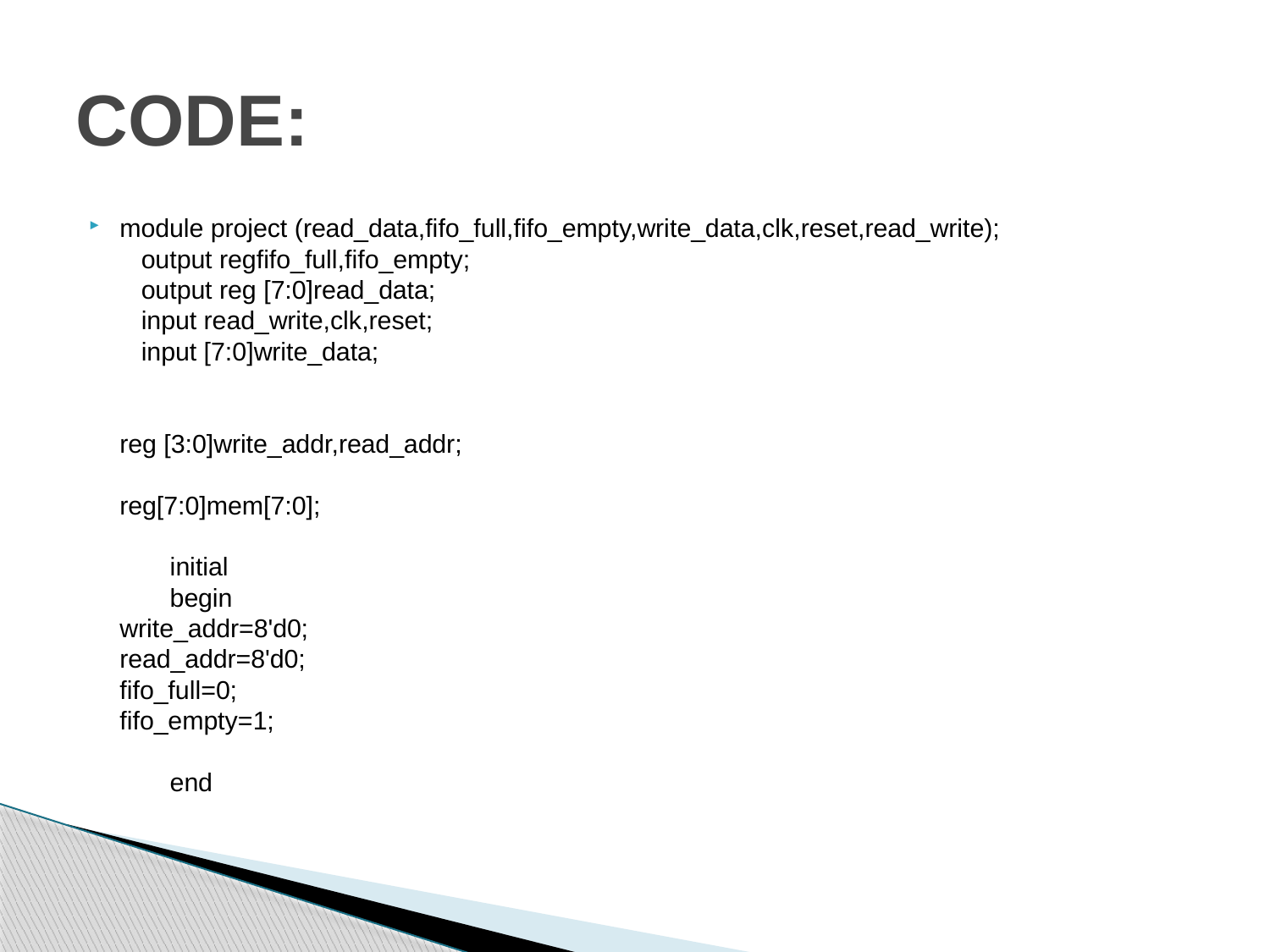

# CODE:
module project (read_data,fifo_full,fifo_empty,write_data,clk,reset,read_write);
   output regfifo_full,fifo_empty;
   output reg [7:0]read_data;
   input read_write,clk,reset;
   input [7:0]write_data;
reg [3:0]write_addr,read_addr;
reg[7:0]mem[7:0];
       initial
       begin
write_addr=8'd0;
read_addr=8'd0;
fifo_full=0;
fifo_empty=1;
       end